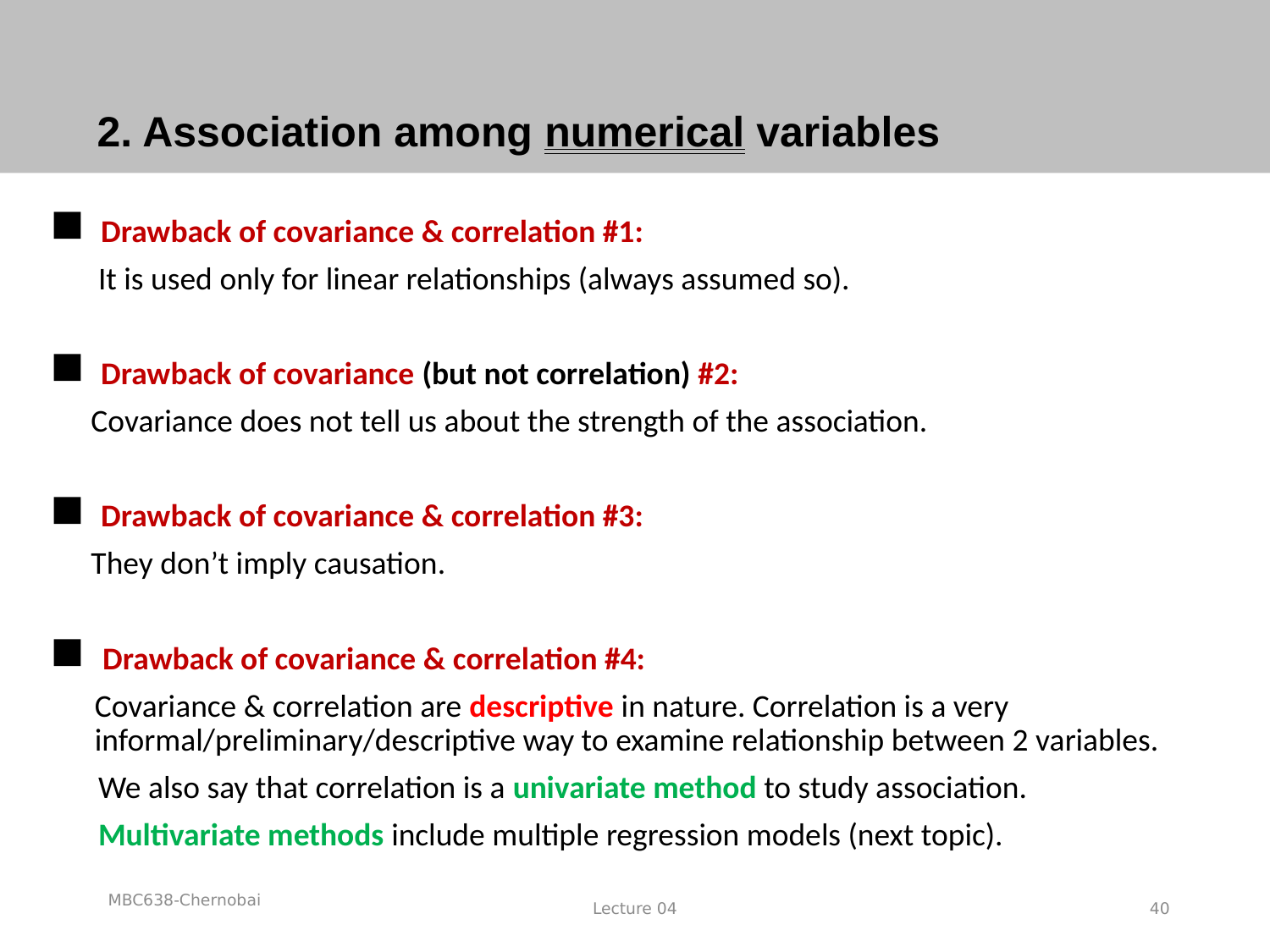

# 2. Association among numerical variables
  Drawback of covariance & correlation #1:
      It is used only for linear relationships (always assumed so).

  Drawback of covariance (but not correlation) #2:
     Covariance does not tell us about the strength of the association.

  Drawback of covariance & correlation #3:
     They don’t imply causation.

Drawback of covariance & correlation #4:
Covariance & correlation are descriptive in nature. Correlation is a very  informal/preliminary/descriptive way to examine relationship between 2 variables.
      We also say that correlation is a univariate method to study association.
      Multivariate methods include multiple regression models (next topic).

MBC638-Chernobai
Lecture 04
40